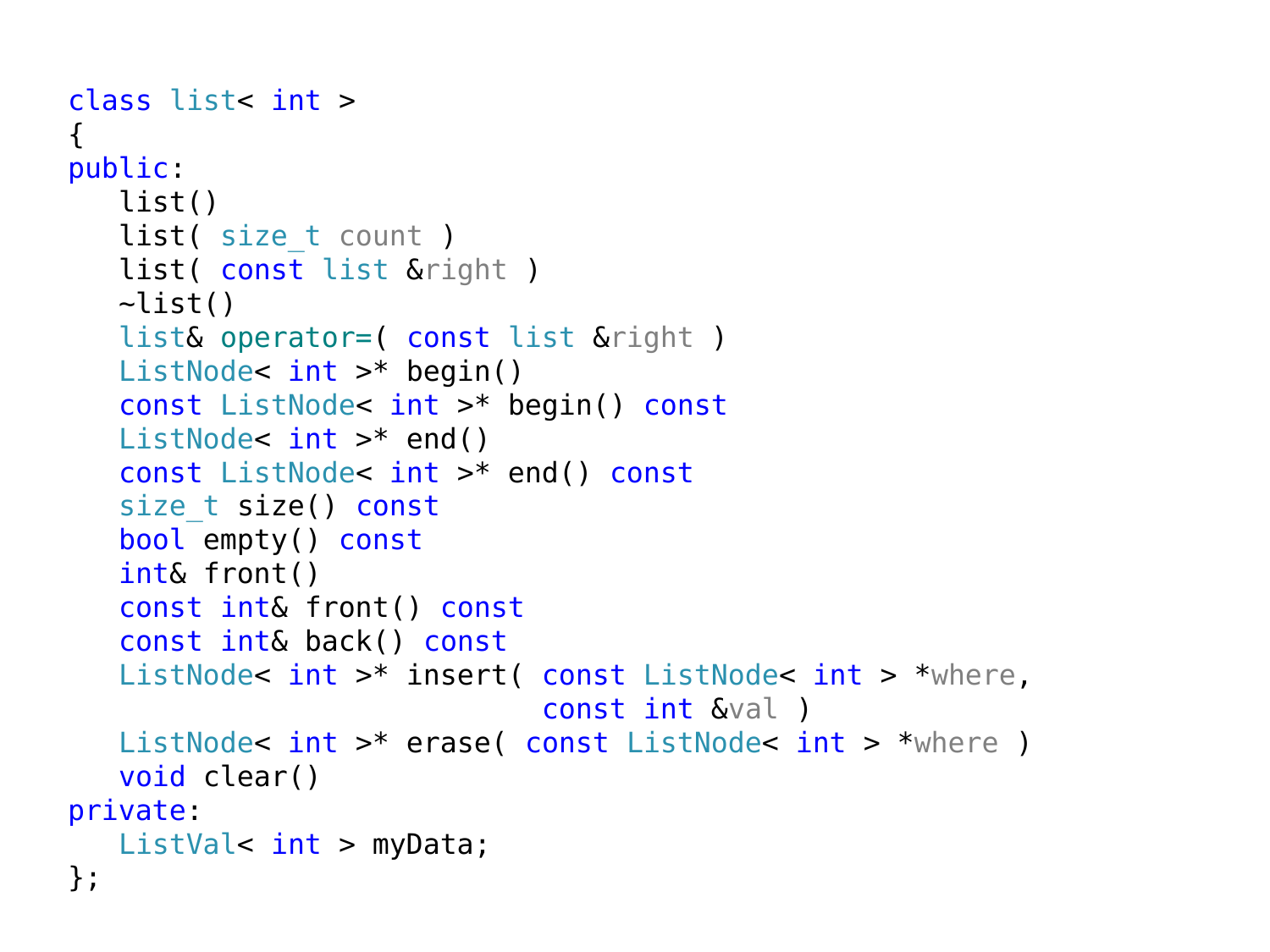

class list< int >
{
public:
   list()
   list( size_t count )
   list( const list &right )
   ~list()
   list& operator=( const list &right )
   ListNode< int >* begin()
   const ListNode< int >* begin() const
   ListNode< int >* end()
   const ListNode< int >* end() const
   size_t size() const
   bool empty() const
   int& front()
   const int& front() const
   const int& back() const
   ListNode< int >* insert( const ListNode< int > *where,
                            const int &val )
   ListNode< int >* erase( const ListNode< int > *where )
   void clear()
private:
   ListVal< int > myData;
};